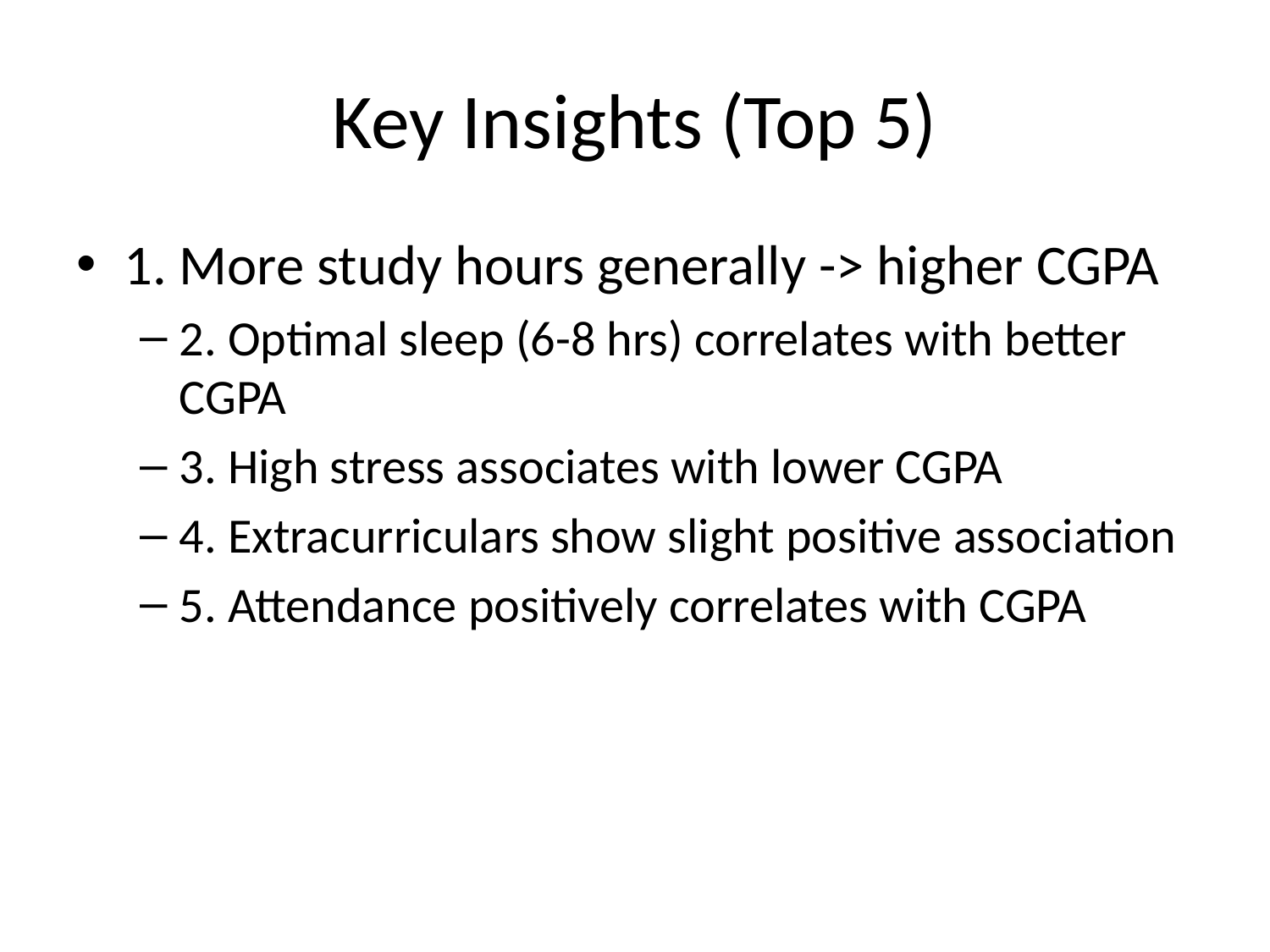

# Key Insights (Top 5)
1. More study hours generally -> higher CGPA
2. Optimal sleep (6-8 hrs) correlates with better CGPA
3. High stress associates with lower CGPA
4. Extracurriculars show slight positive association
5. Attendance positively correlates with CGPA